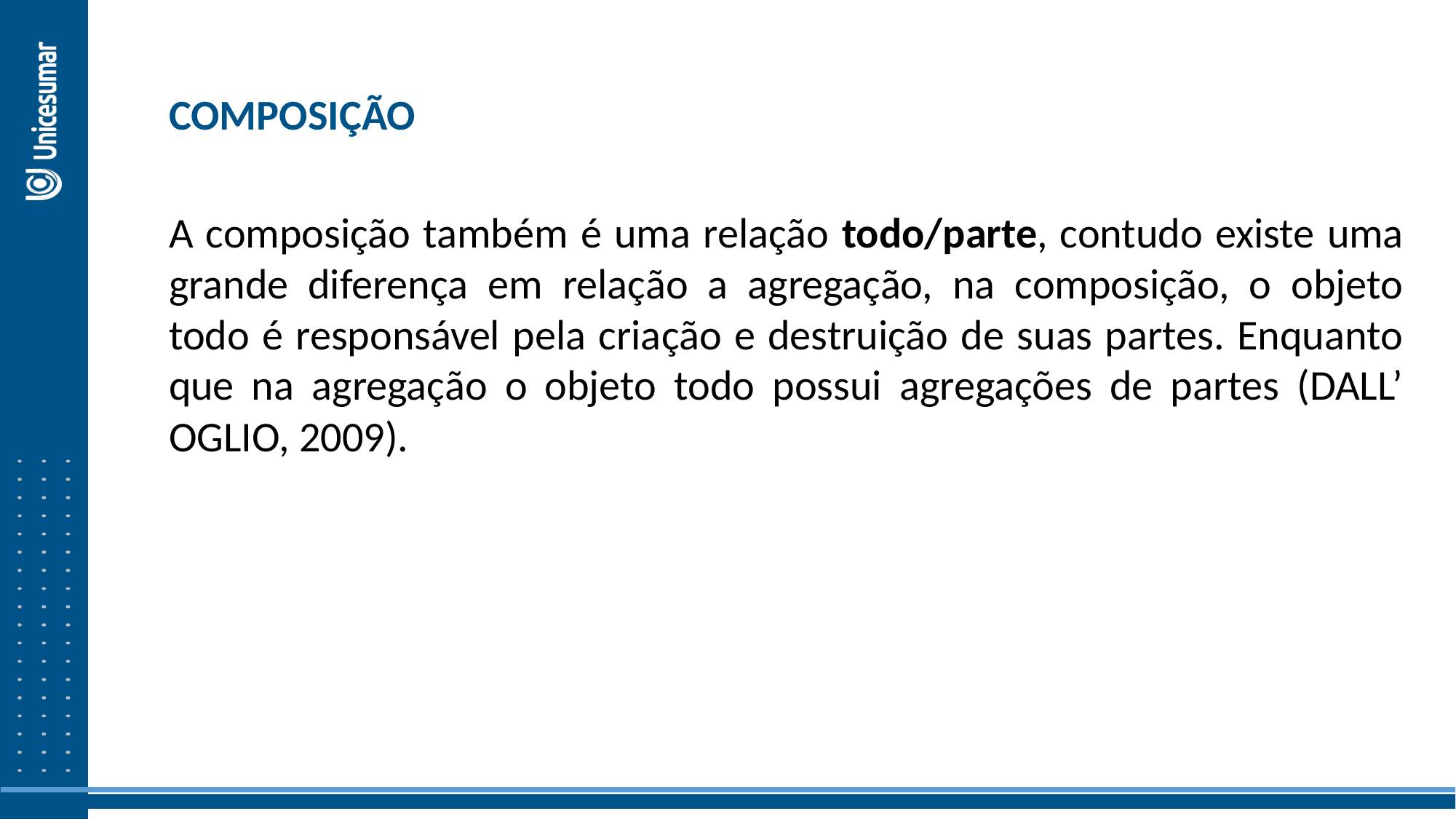

COMPOSIÇÃO
A composição também é uma relação todo/parte, contudo existe uma grande diferença em relação a agregação, na composição, o objeto todo é responsável pela criação e destruição de suas partes. Enquanto que na agregação o objeto todo possui agregações de partes (DALL’ OGLIO, 2009).